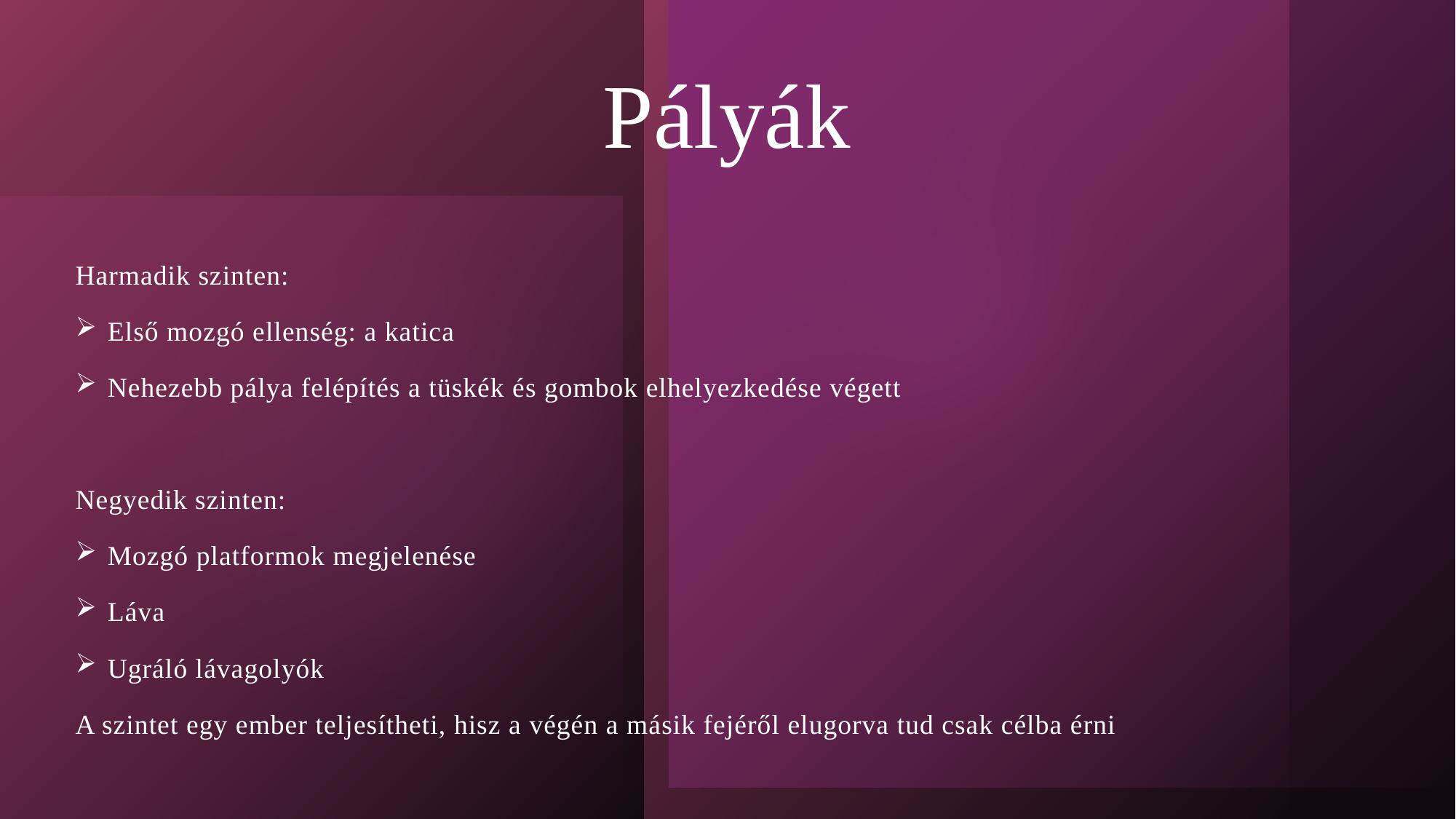

# Pályák
Harmadik szinten:
Első mozgó ellenség: a katica
Nehezebb pálya felépítés a tüskék és gombok elhelyezkedése végett

Negyedik szinten:
Mozgó platformok megjelenése
Láva
Ugráló lávagolyók
A szintet egy ember teljesítheti, hisz a végén a másik fejéről elugorva tud csak célba érni